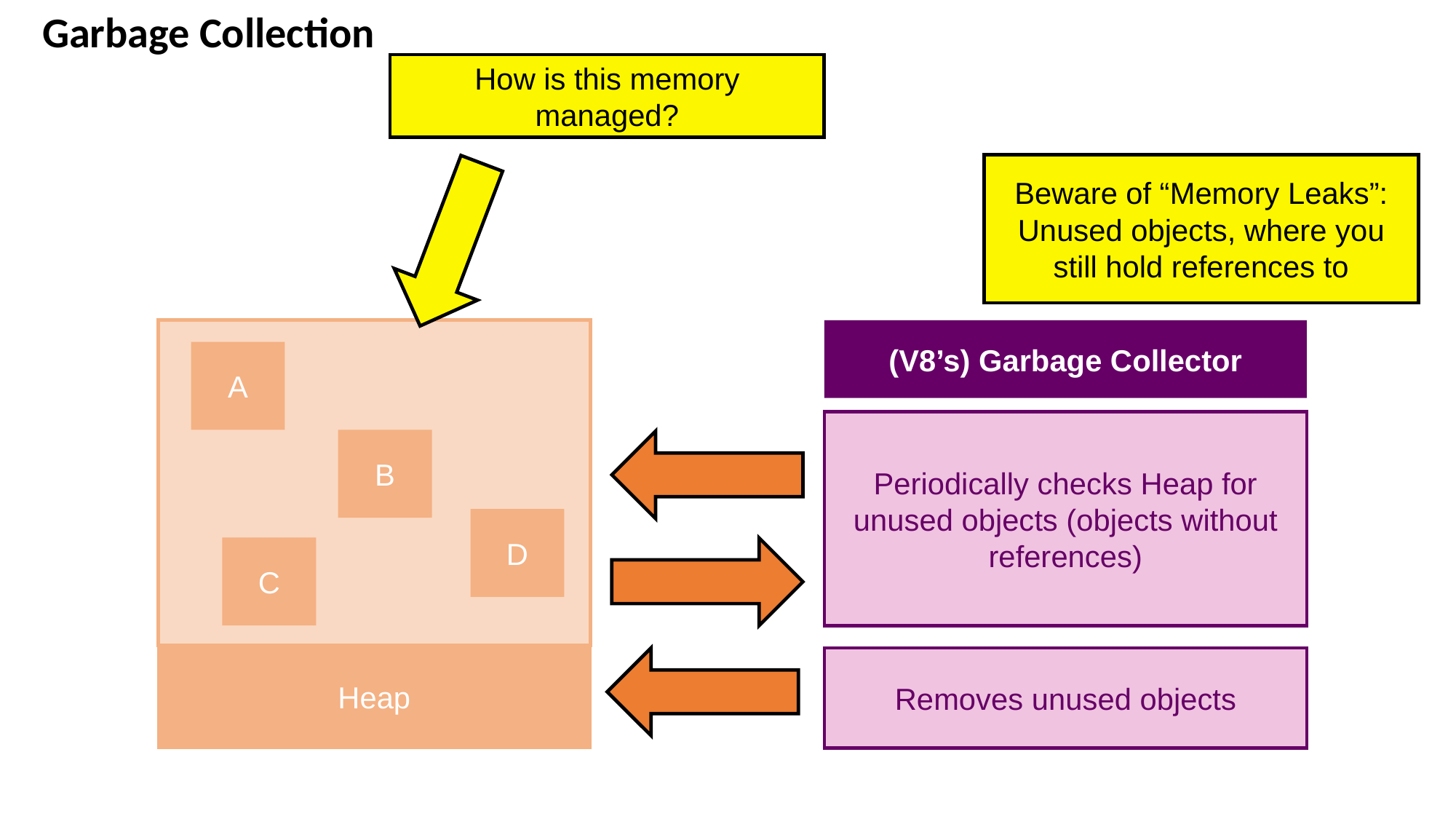

Garbage Collection
How is this memory managed?
Beware of “Memory Leaks”:
Unused objects, where you still hold references to

A
B
D
C
Heap
(V8’s) Garbage Collector
Periodically checks Heap for unused objects (objects without references)

Removes unused objects